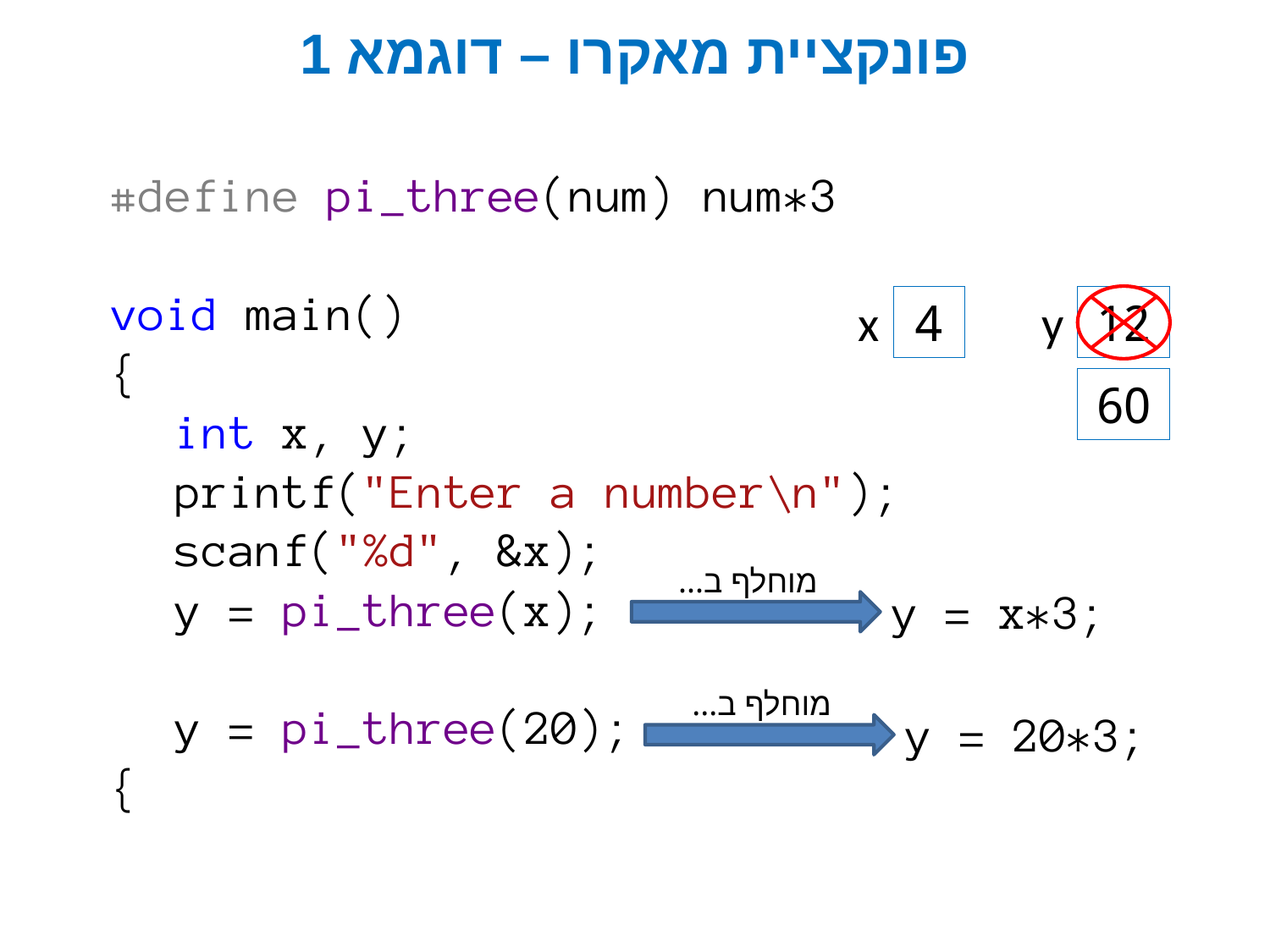

# פונקציית מאקרו – דוגמא 1
#define pi_three(num) num*3

void main()
{
int x, y;
printf("Enter a number\n");
scanf("%d", &x);
y = pi_three(x);

y = pi_three(20);
{
x
4
y
12

60
מוחלף ב...
y = x*3;

מוחלף ב...
y = 20*3;